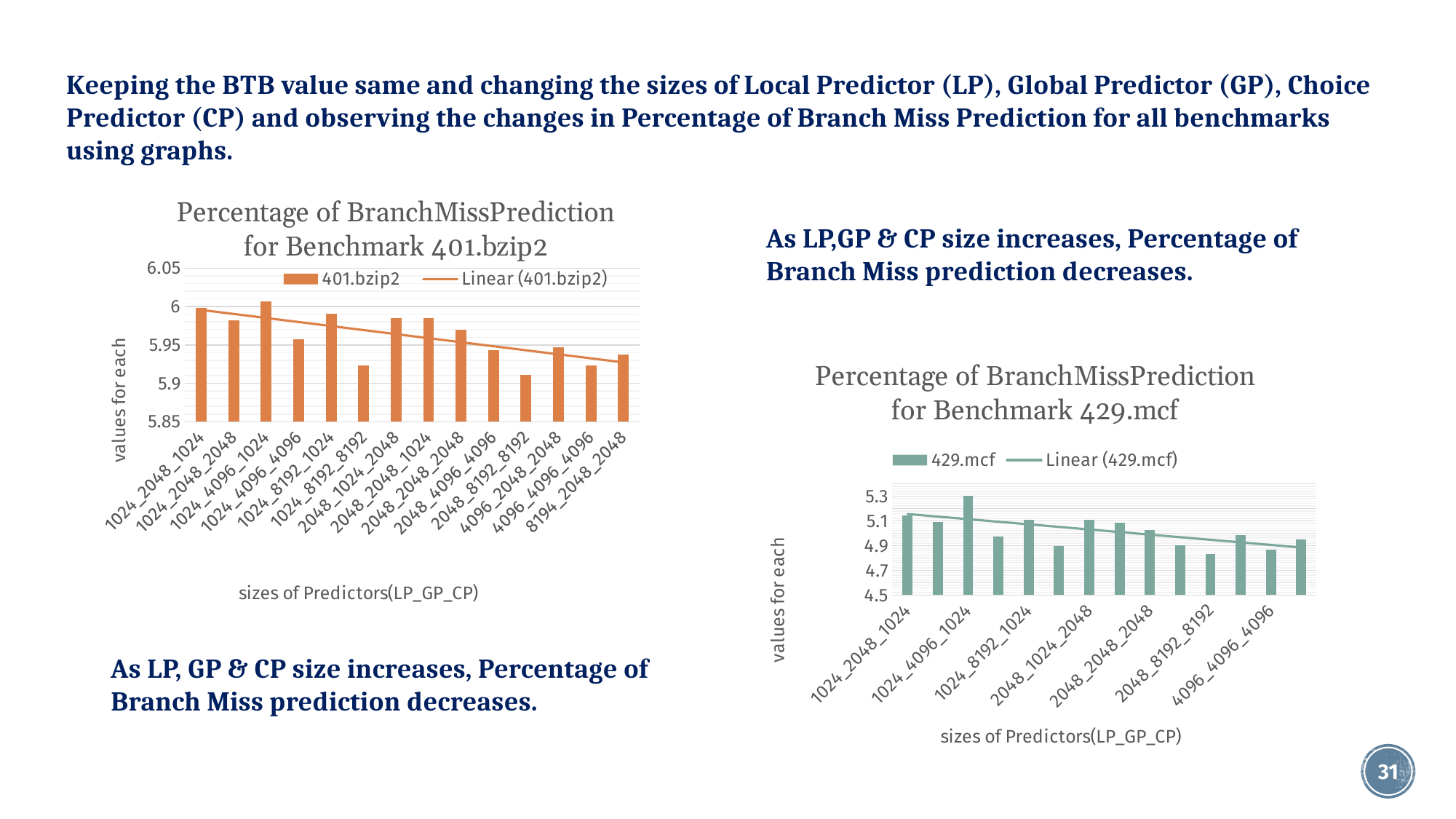

Keeping the BTB value same and changing the sizes of Local Predictor (LP), Global Predictor (GP), Choice Predictor (CP) and observing the changes in Percentage of Branch Miss Prediction for all benchmarks using graphs.

### Chart: Percentage of BranchMissPrediction for Benchmark 401.bzip2

| Category | 401.bzip2 |
|---|---|
| 1024_2048_1024 | 5.998472 |
| 1024_2048_2048 | 5.981922 |
| 1024_4096_1024 | 6.00694 |
| 1024_4096_4096 | 5.957604 |
| 1024_8192_1024 | 5.990369 |
| 1024_8192_8192 | 5.923188 |
| 2048_1024_2048 | 5.984896 |
| 2048_2048_1024 | 5.984446 |
| 2048_2048_2048 | 5.969294 |
| 2048_4096_4096 | 5.943229 |
| 2048_8192_8192 | 5.911283 |
| 4096_2048_2048 | 5.947074 |
| 4096_4096_4096 | 5.923632 |
| 8194_2048_2048 | 5.937881 |
As LP,GP & CP size increases, Percentage of Branch Miss prediction decreases.

### Chart: Percentage of BranchMissPrediction for Benchmark 429.mcf

| Category | 429.mcf |
|---|---|
| 1024_2048_1024 | 5.146207 |
| 1024_2048_2048 | 5.092631 |
| 1024_4096_1024 | 5.304462 |
| 1024_4096_4096 | 4.971125 |
| 1024_8192_1024 | 5.106868 |
| 1024_8192_8192 | 4.896784 |
| 2048_1024_2048 | 5.109158 |
| 2048_2048_1024 | 5.08527 |
| 2048_2048_2048 | 5.027976 |
| 2048_4096_4096 | 4.905012 |
| 2048_8192_8192 | 4.833145 |
| 4096_2048_2048 | 4.982395 |
| 4096_4096_4096 | 4.868849 |
| 8194_2048_2048 | 4.95157 |
As LP, GP & CP size increases, Percentage of Branch Miss prediction decreases.
31